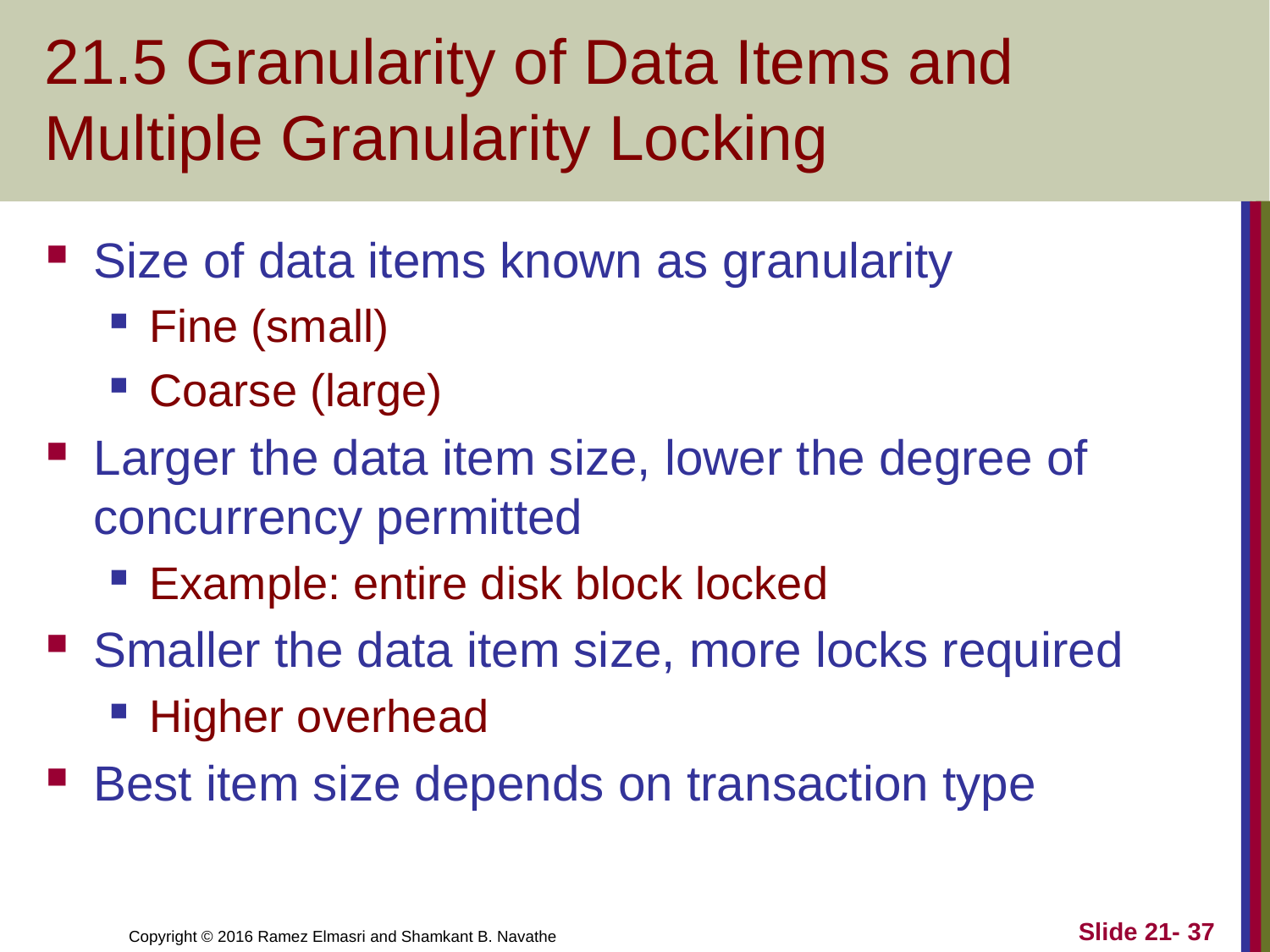

# 21.5 Granularity of Data Items and Multiple Granularity Locking
Size of data items known as granularity
Fine (small)
Coarse (large)
Larger the data item size, lower the degree of concurrency permitted
Example: entire disk block locked
Smaller the data item size, more locks required
Higher overhead
Best item size depends on transaction type
Slide 21- 37